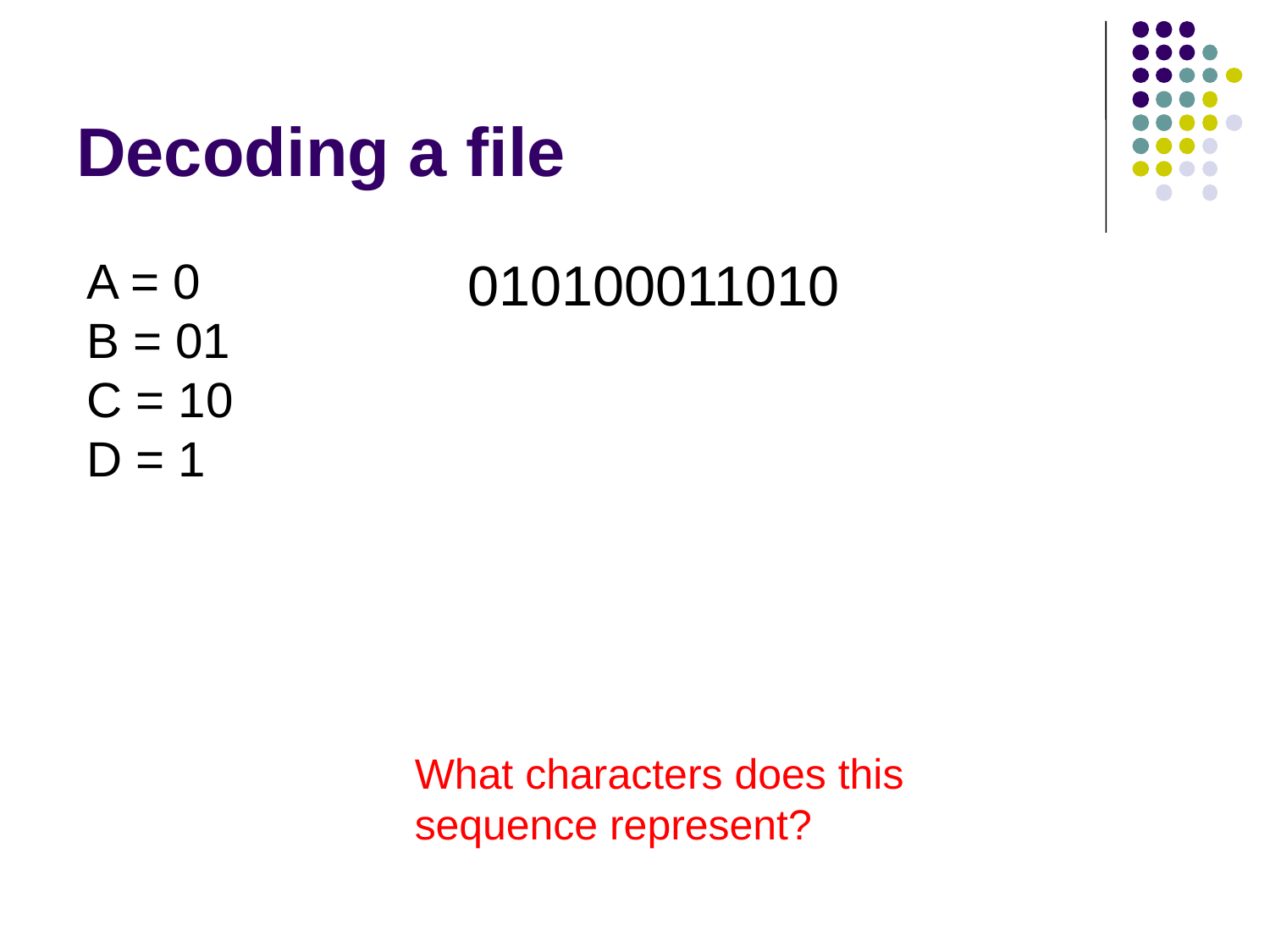

# Decoding a file
A = 0
B = 01
C = 10
D = 1
010100011010
What characters does this sequence represent?